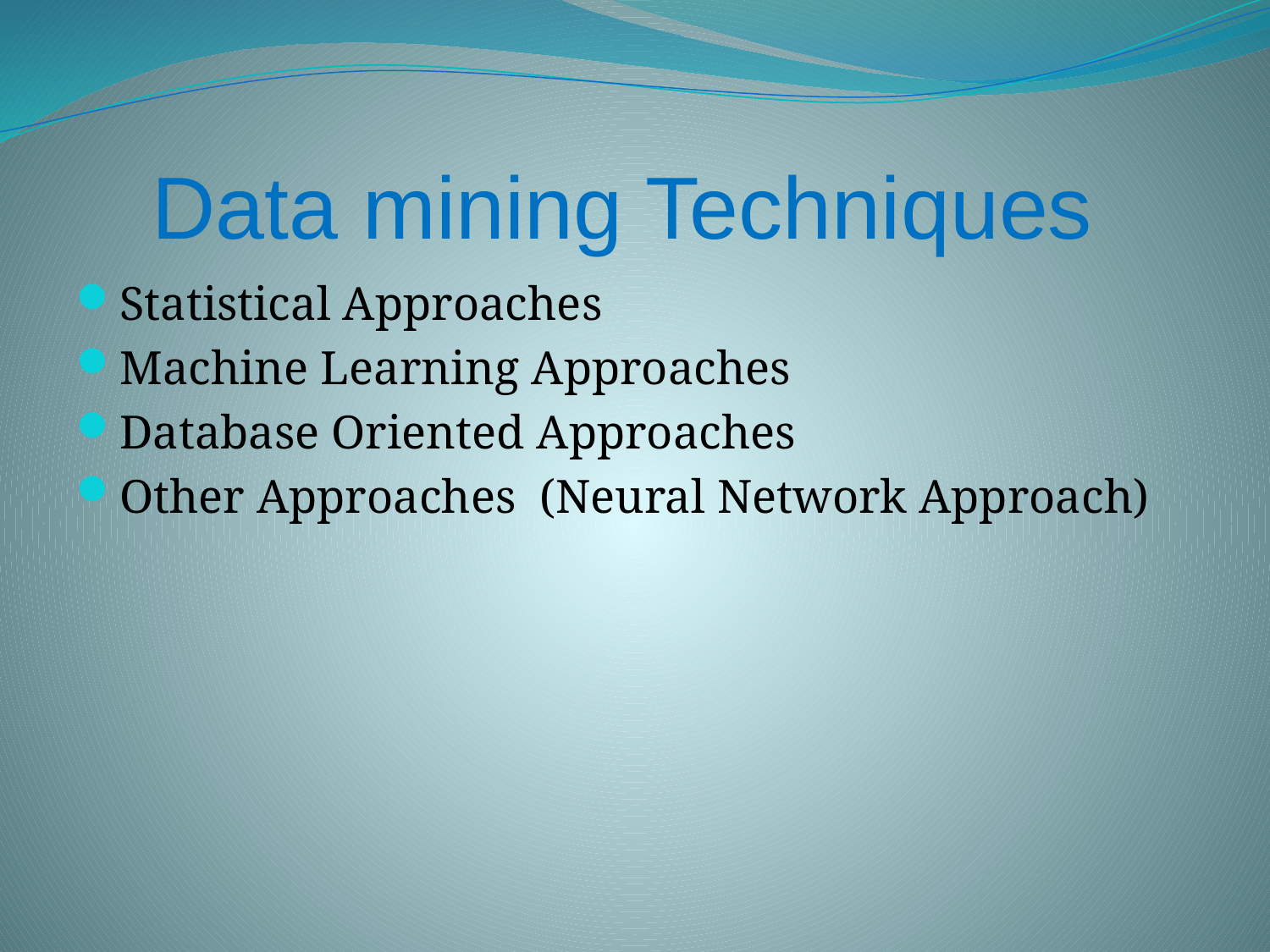

# Data mining Techniques
Statistical Approaches
Machine Learning Approaches
Database Oriented Approaches
Other Approaches  (Neural Network Approach)